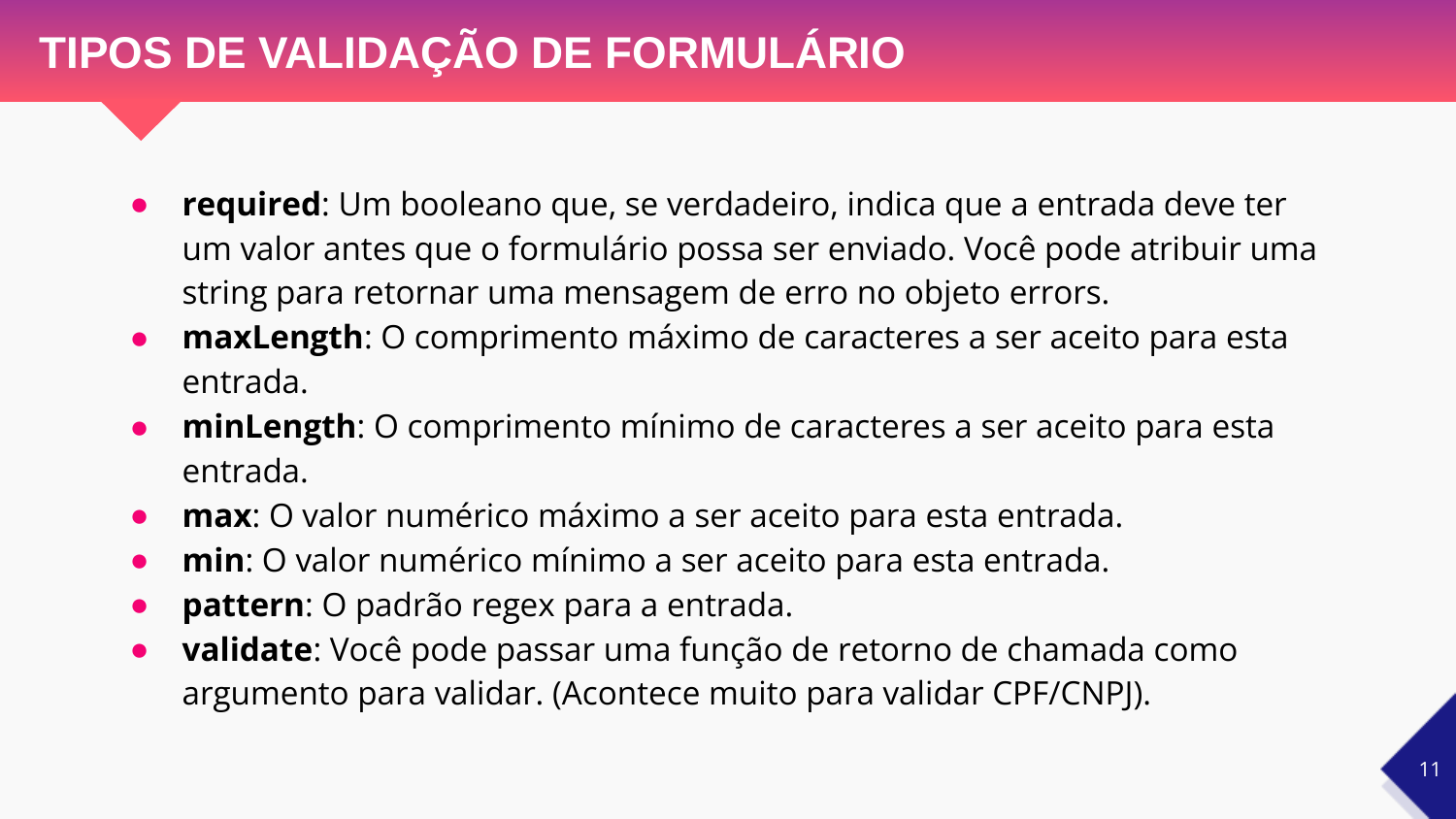

# TIPOS DE VALIDAÇÃO DE FORMULÁRIO
required: Um booleano que, se verdadeiro, indica que a entrada deve ter um valor antes que o formulário possa ser enviado. Você pode atribuir uma string para retornar uma mensagem de erro no objeto errors.
maxLength: O comprimento máximo de caracteres a ser aceito para esta entrada.
minLength: O comprimento mínimo de caracteres a ser aceito para esta entrada.
max: O valor numérico máximo a ser aceito para esta entrada.
min: O valor numérico mínimo a ser aceito para esta entrada.
pattern: O padrão regex para a entrada.
validate: Você pode passar uma função de retorno de chamada como argumento para validar. (Acontece muito para validar CPF/CNPJ).
11